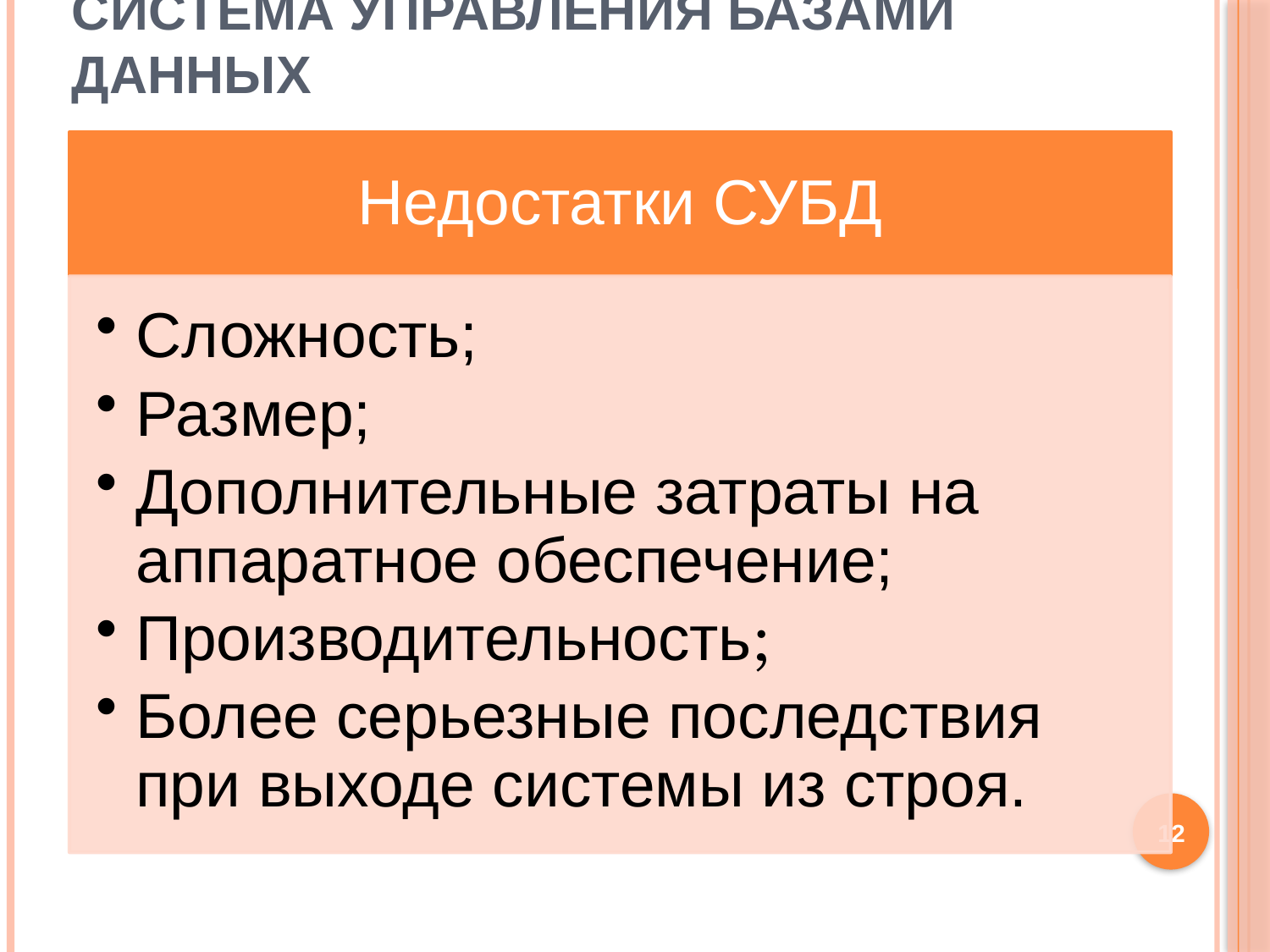

# Система управления базами данных
Недостатки СУБД
Сложность;
Размер;
Дополнительные затраты на аппаратное обеспечение;
Производительность;
Более серьезные последствия при выходе системы из строя.
12